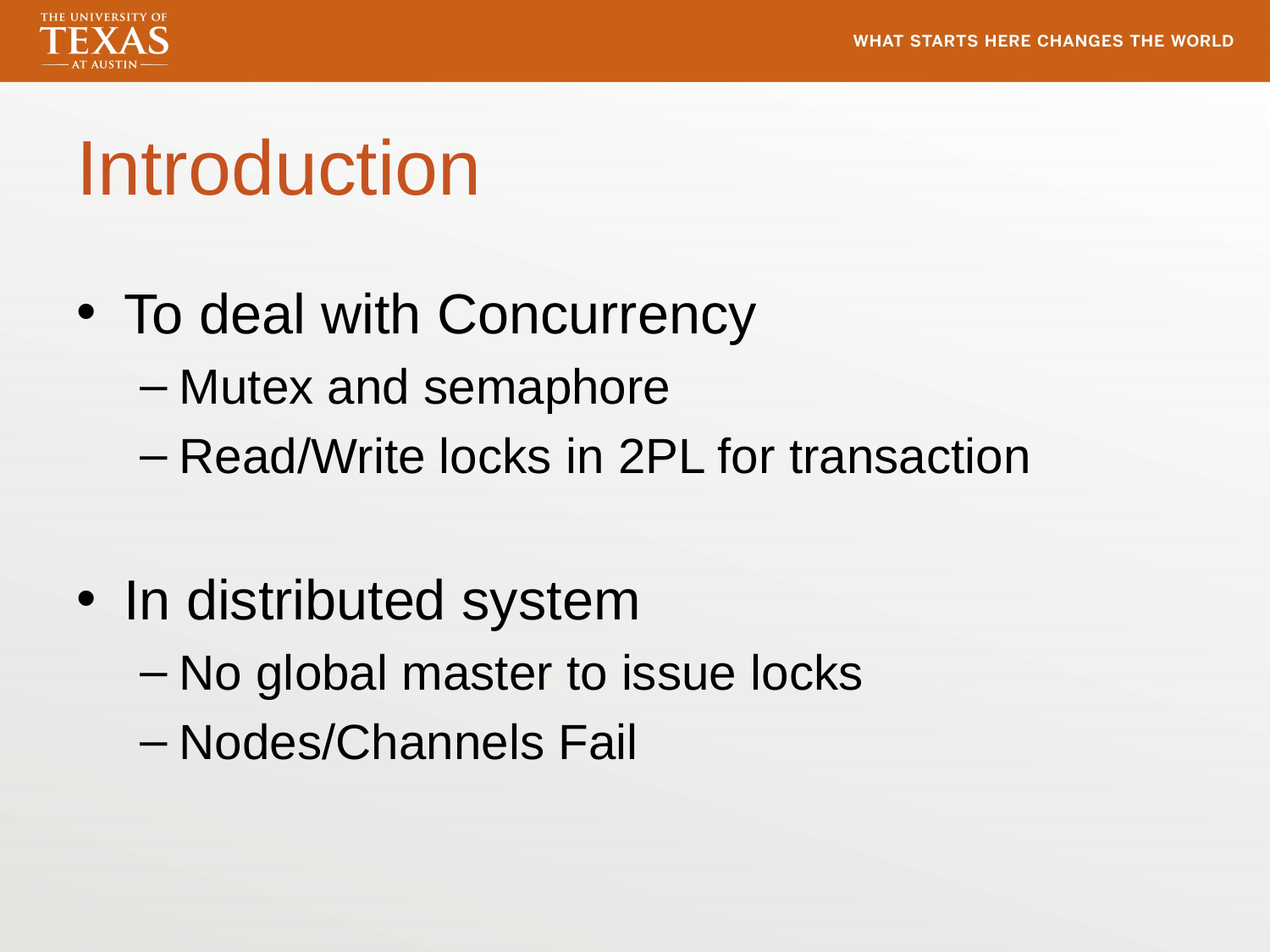

# Introduction
To deal with Concurrency
Mutex and semaphore
Read/Write locks in 2PL for transaction

In distributed system
No global master to issue locks
Nodes/Channels Fail